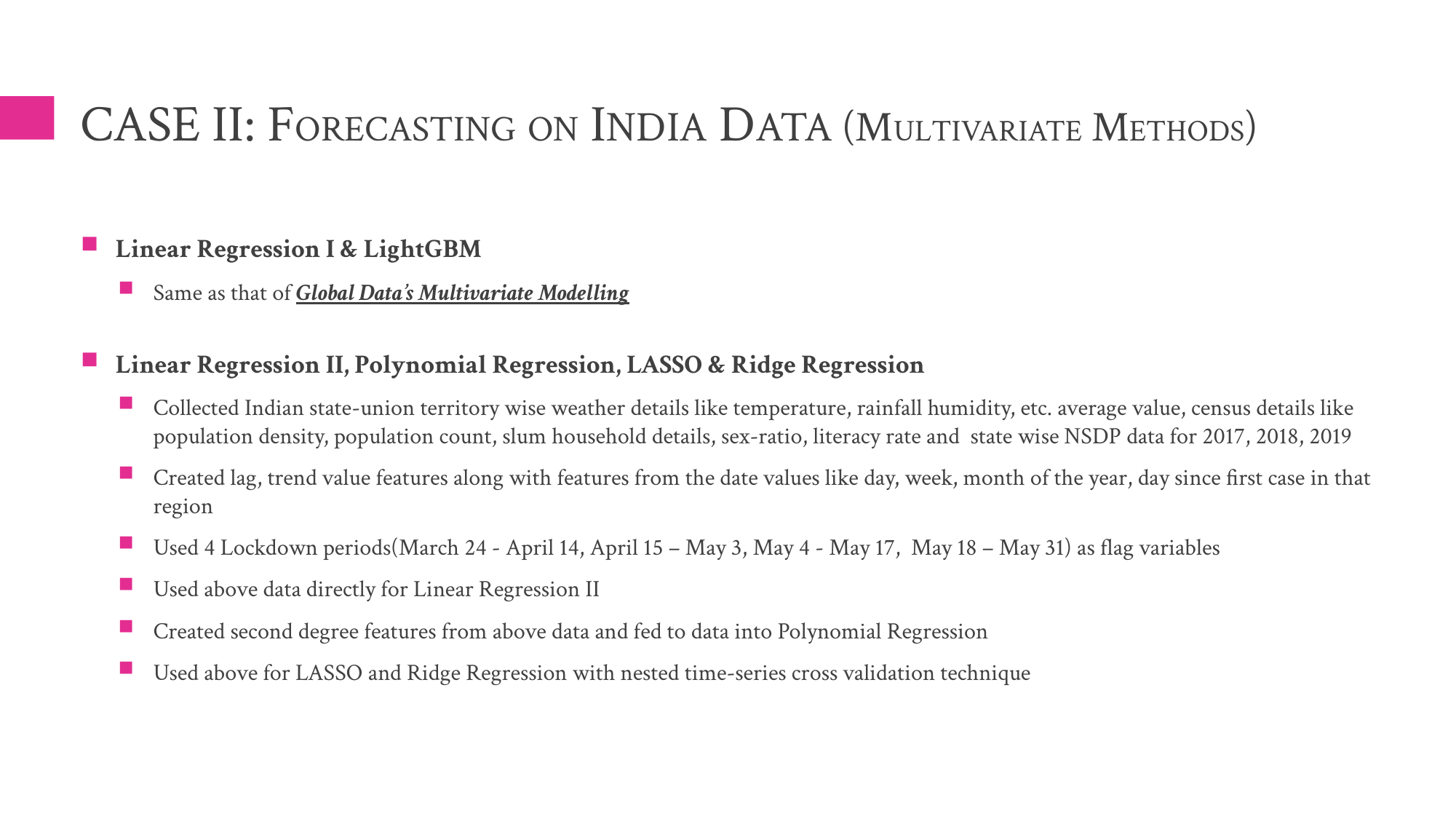

# Case II: Forecasting on INDIA data (Multivariate methods)
Linear Regression I & LightGBM
Same as that of Global Data’s Multivariate Modelling
Linear Regression II, Polynomial Regression, LASSO & Ridge Regression
Collected Indian state-union territory wise weather details like temperature, rainfall humidity, etc. average value, census details like population density, population count, slum household details, sex-ratio, literacy rate and  state wise NSDP data for 2017, 2018, 2019
Created lag, trend value features along with features from the date values like day, week, month of the year, day since first case in that region
Used 4 Lockdown periods(March 24 - April 14, April 15 – May 3, May 4 - May 17,  May 18 – May 31) as flag variables
Used above data directly for Linear Regression II
Created second degree features from above data and fed to data into Polynomial Regression
Used above for LASSO and Ridge Regression with nested time-series cross validation technique